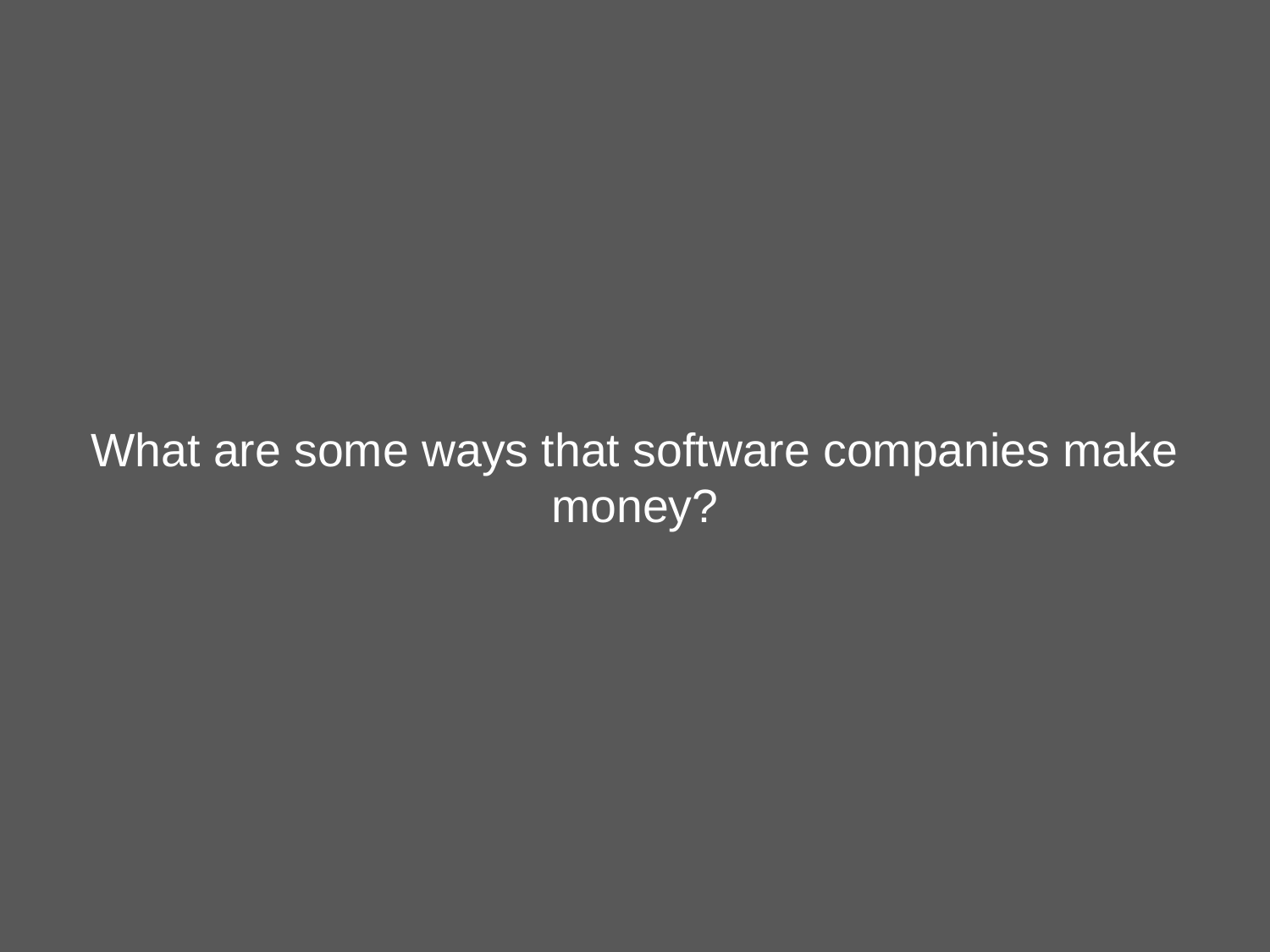

# What are some ways that software companies make money?
6